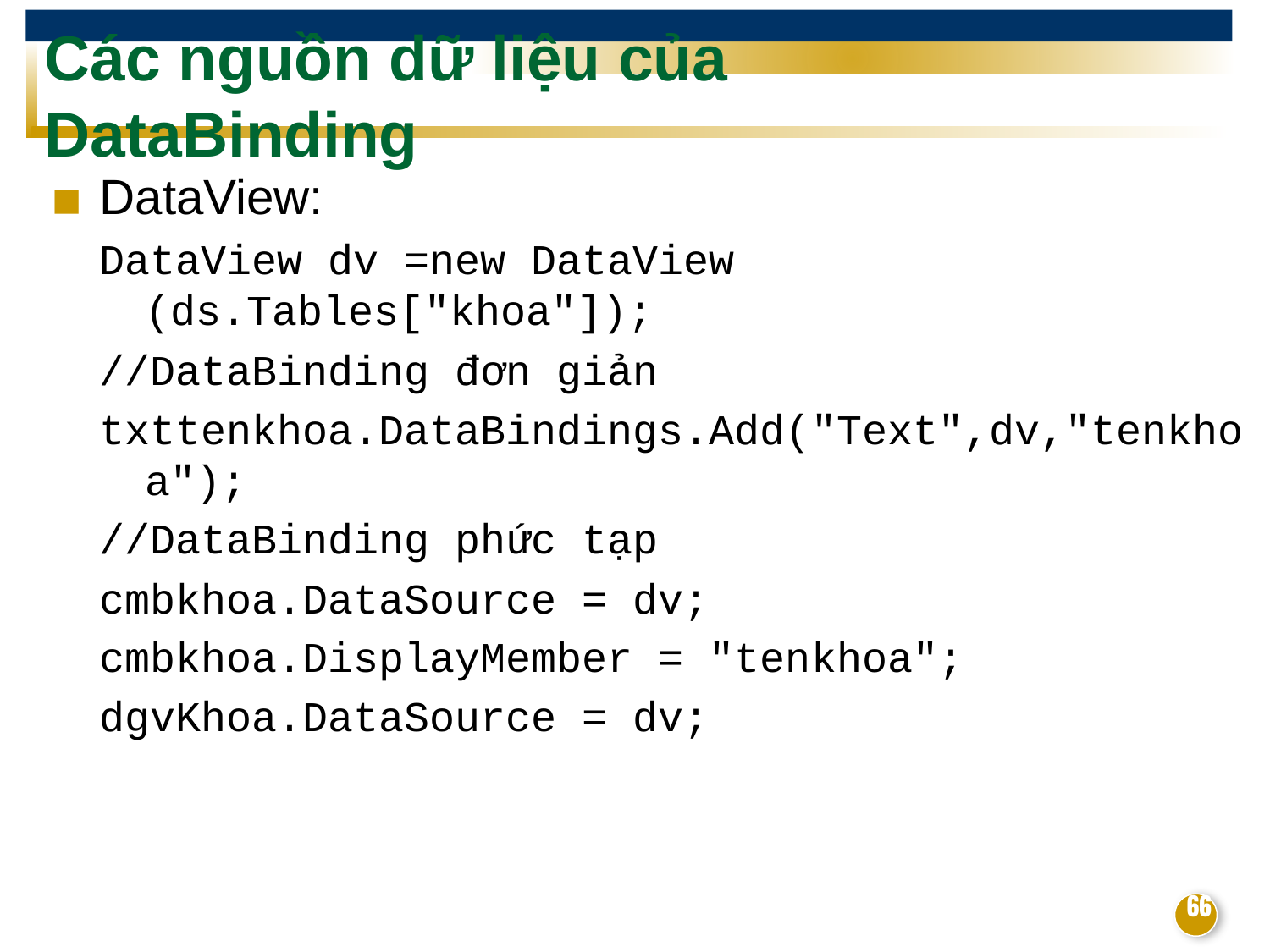

# Các nguồn dữ liệu của DataBinding
DataView:
DataView dv =new DataView (ds.Tables["khoa"]);
//DataBinding đơn giản
txttenkhoa.DataBindings.Add("Text",dv,"tenkhoa");
//DataBinding phức tạp
cmbkhoa.DataSource = dv;
cmbkhoa.DisplayMember = "tenkhoa";
dgvKhoa.DataSource = dv;
66